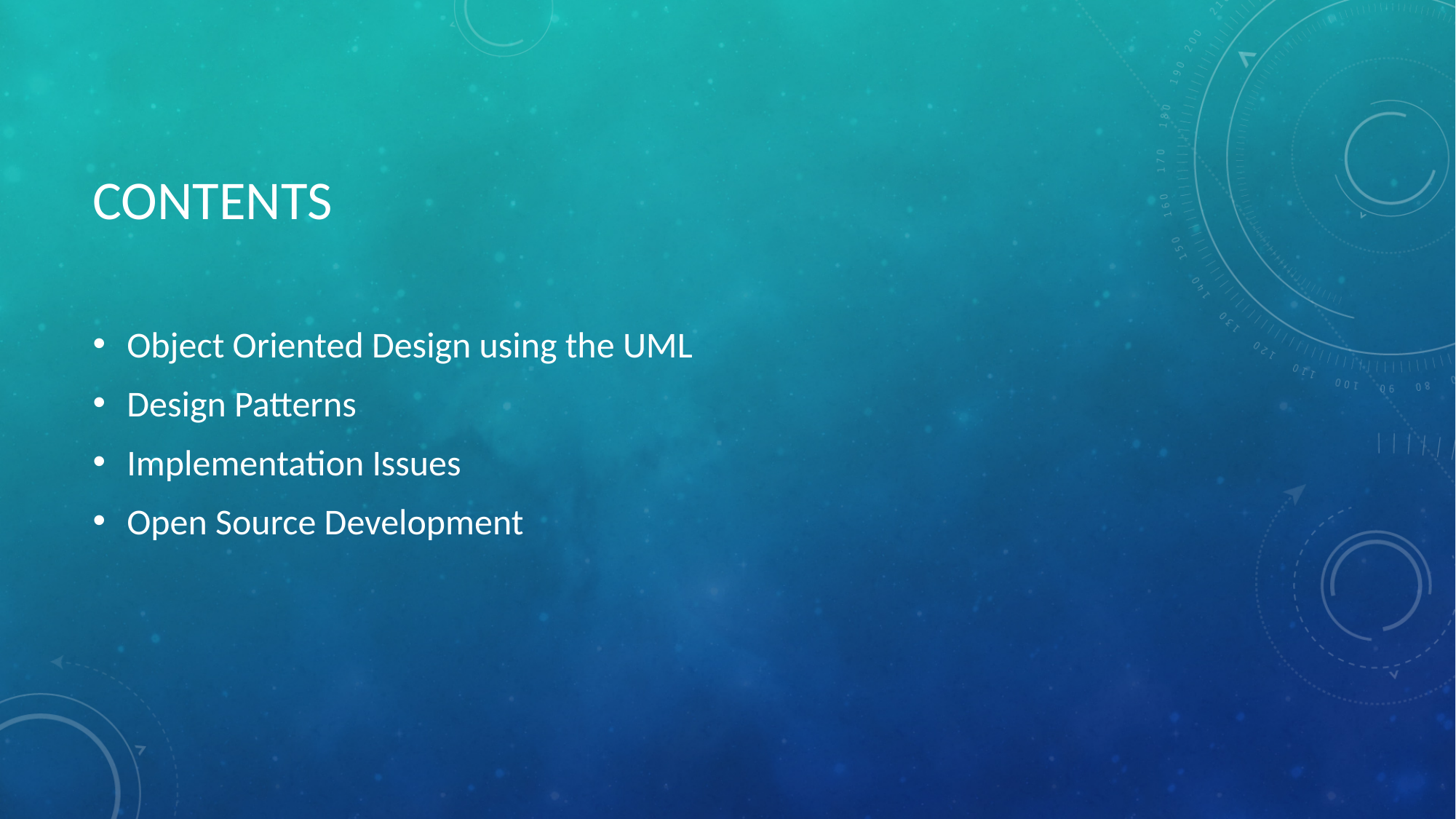

# Contents
Object Oriented Design using the UML
Design Patterns
Implementation Issues
Open Source Development